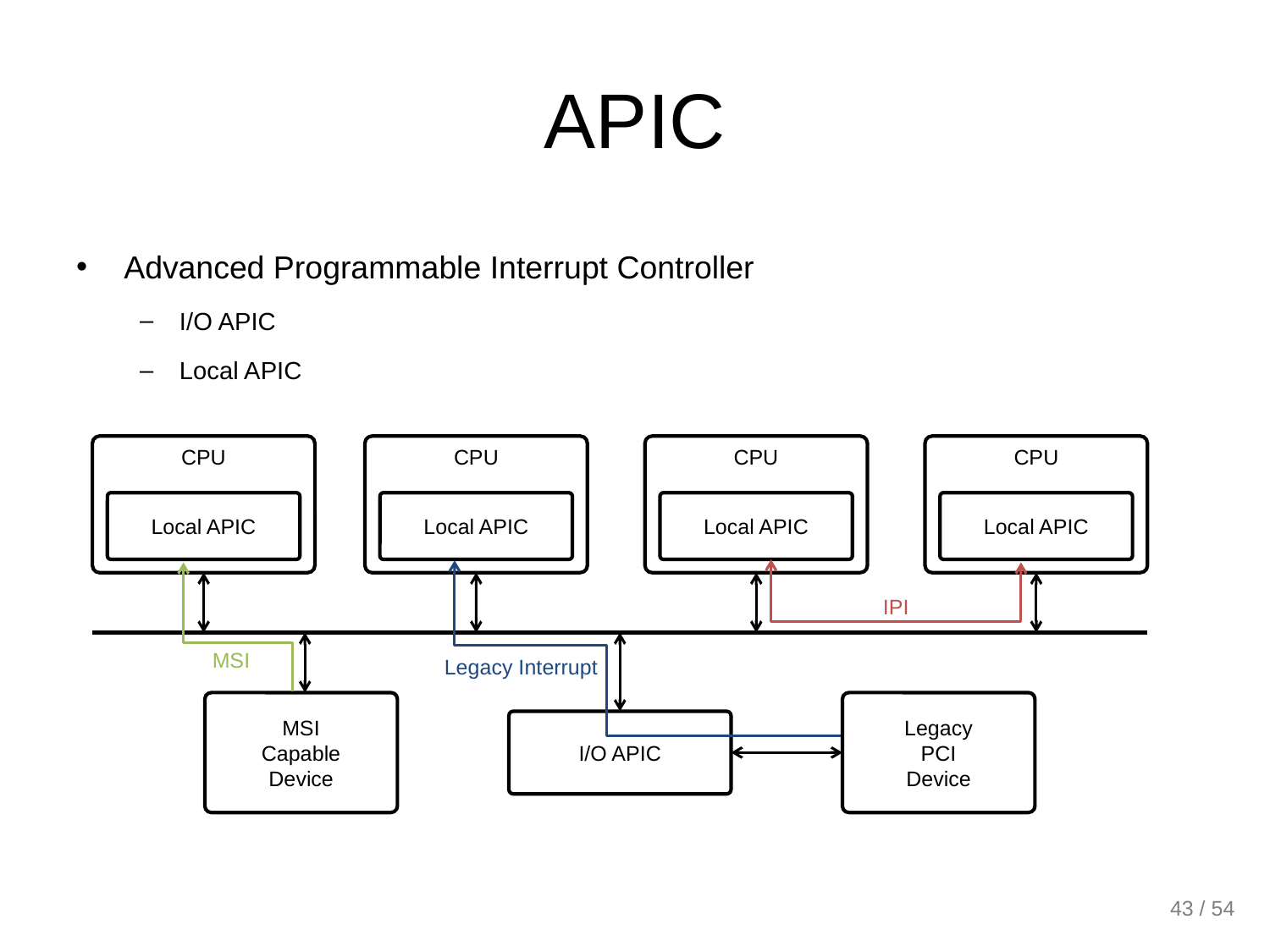

# APIC
Advanced Programmable Interrupt Controller
I/O APIC
Local APIC
CPU
CPU
CPU
CPU
Local APIC
Local APIC
Local APIC
Local APIC

IPI
MSI
Legacy Interrupt
MSI
Capable
Device
Legacy
PCI
Device
I/O APIC
43